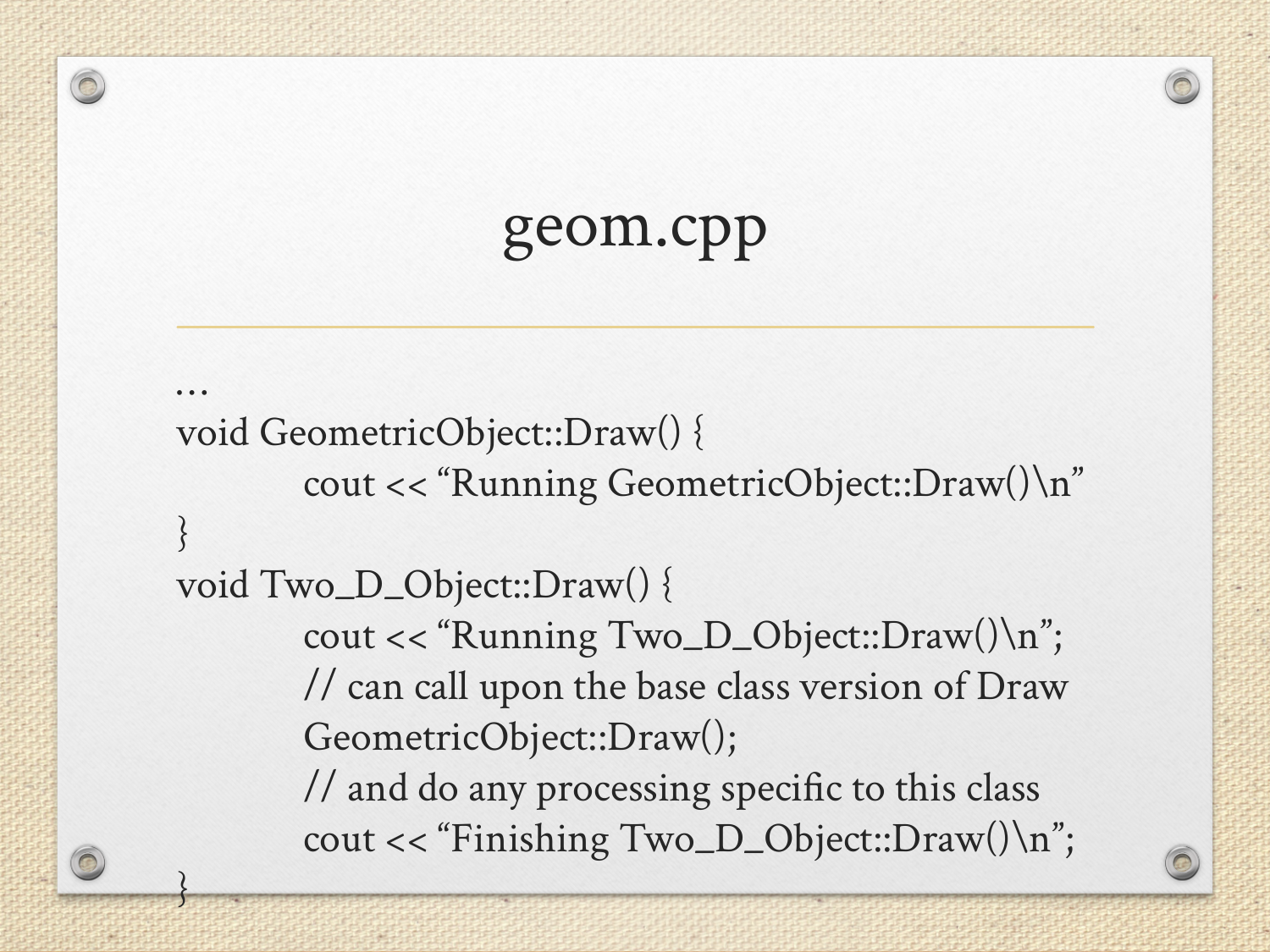

# geom.cpp
…
void GeometricObject::Draw() {
	cout << “Running GeometricObject::Draw()\n”
}
void Two_D_Object::Draw() {
	cout << “Running Two_D_Object::Draw()\n”;
	// can call upon the base class version of Draw
	GeometricObject::Draw();
	// and do any processing specific to this class
	cout << “Finishing Two_D_Object::Draw()\n”;
}